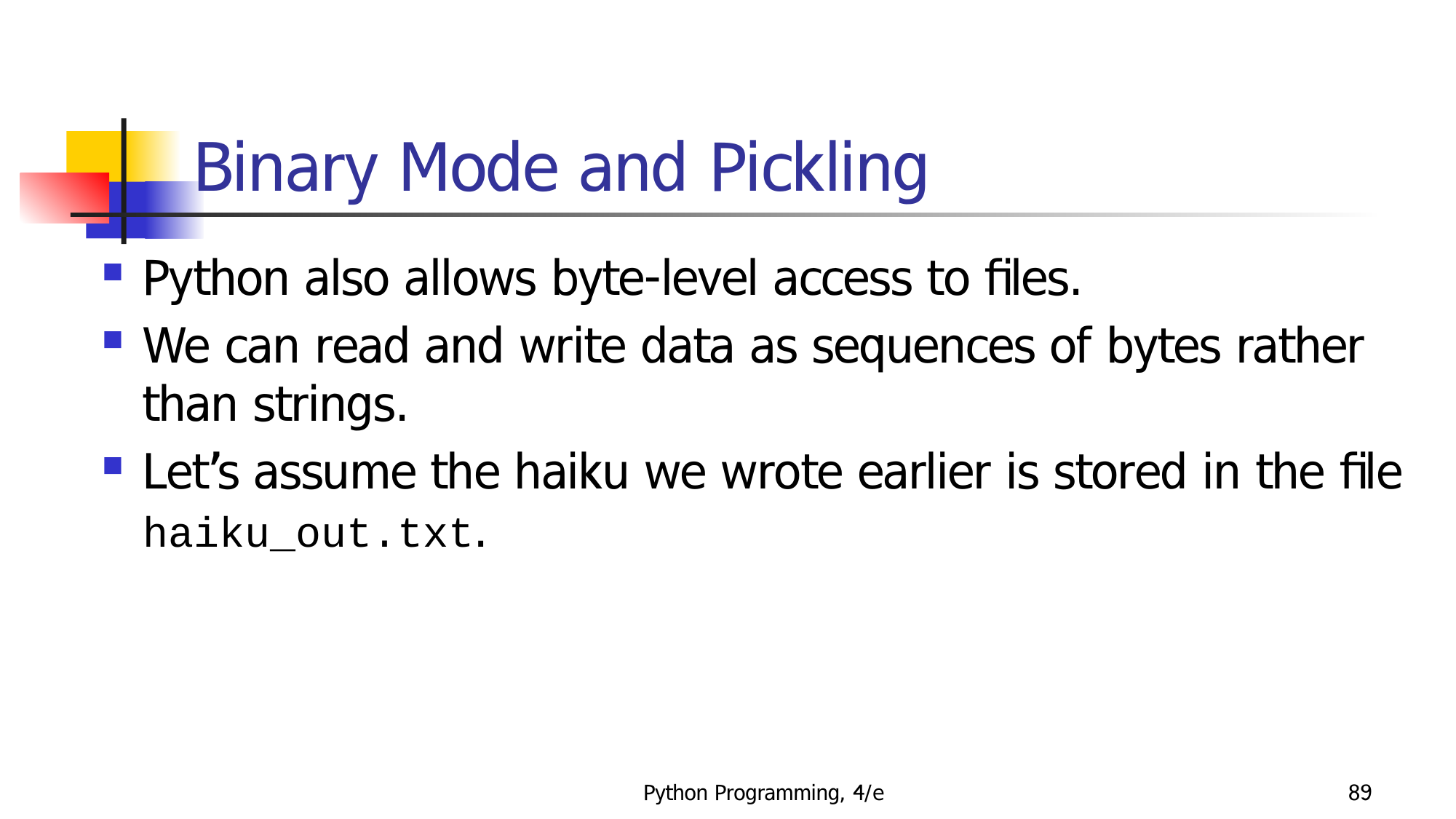

# Binary Mode and Pickling
Python also allows byte-level access to files.
We can read and write data as sequences of bytes rather than strings.
Let’s assume the haiku we wrote earlier is stored in the file haiku_out.txt.
Python Programming, 4/e
89